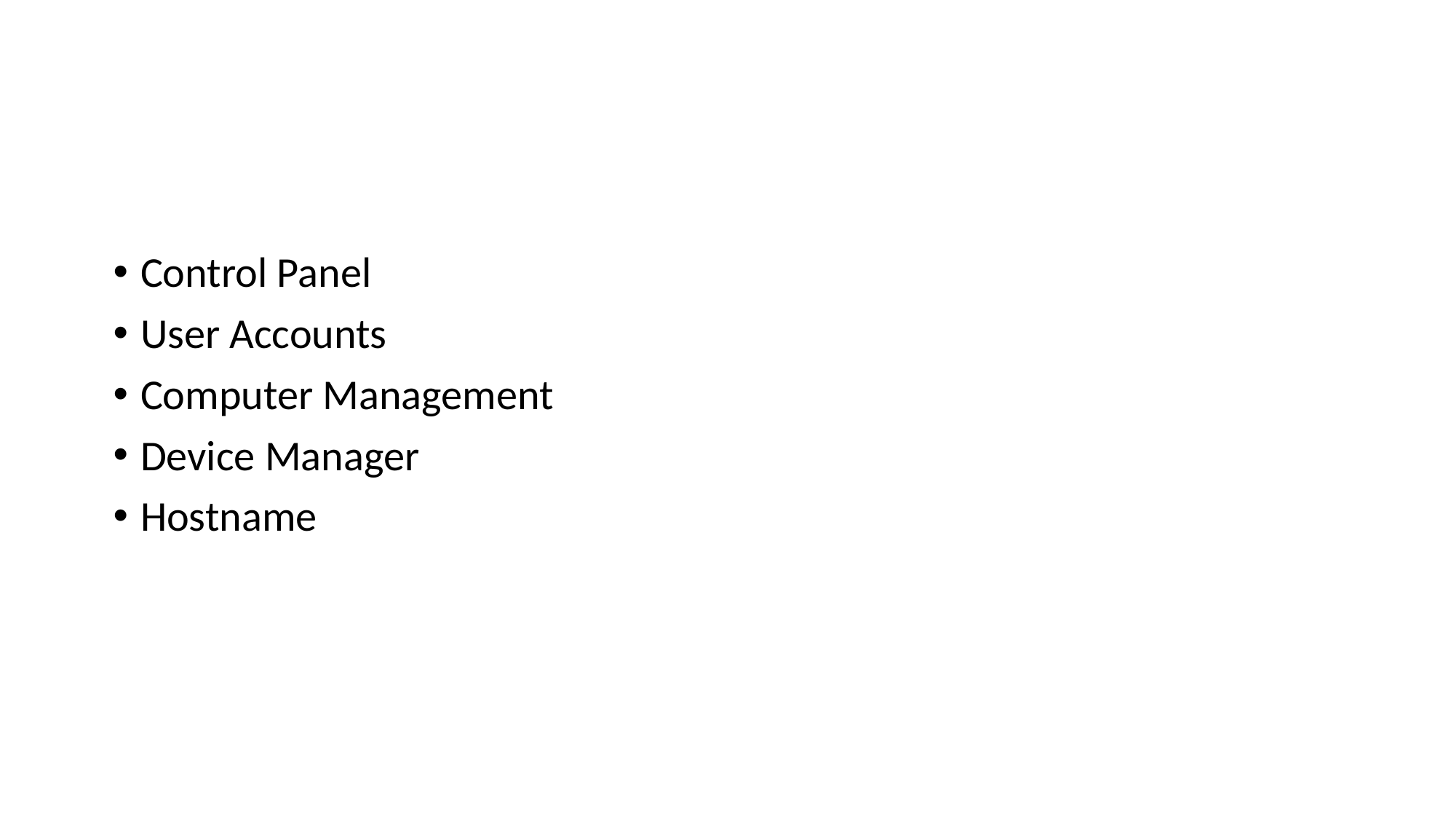

Control Panel
User Accounts
Computer Management
Device Manager
Hostname